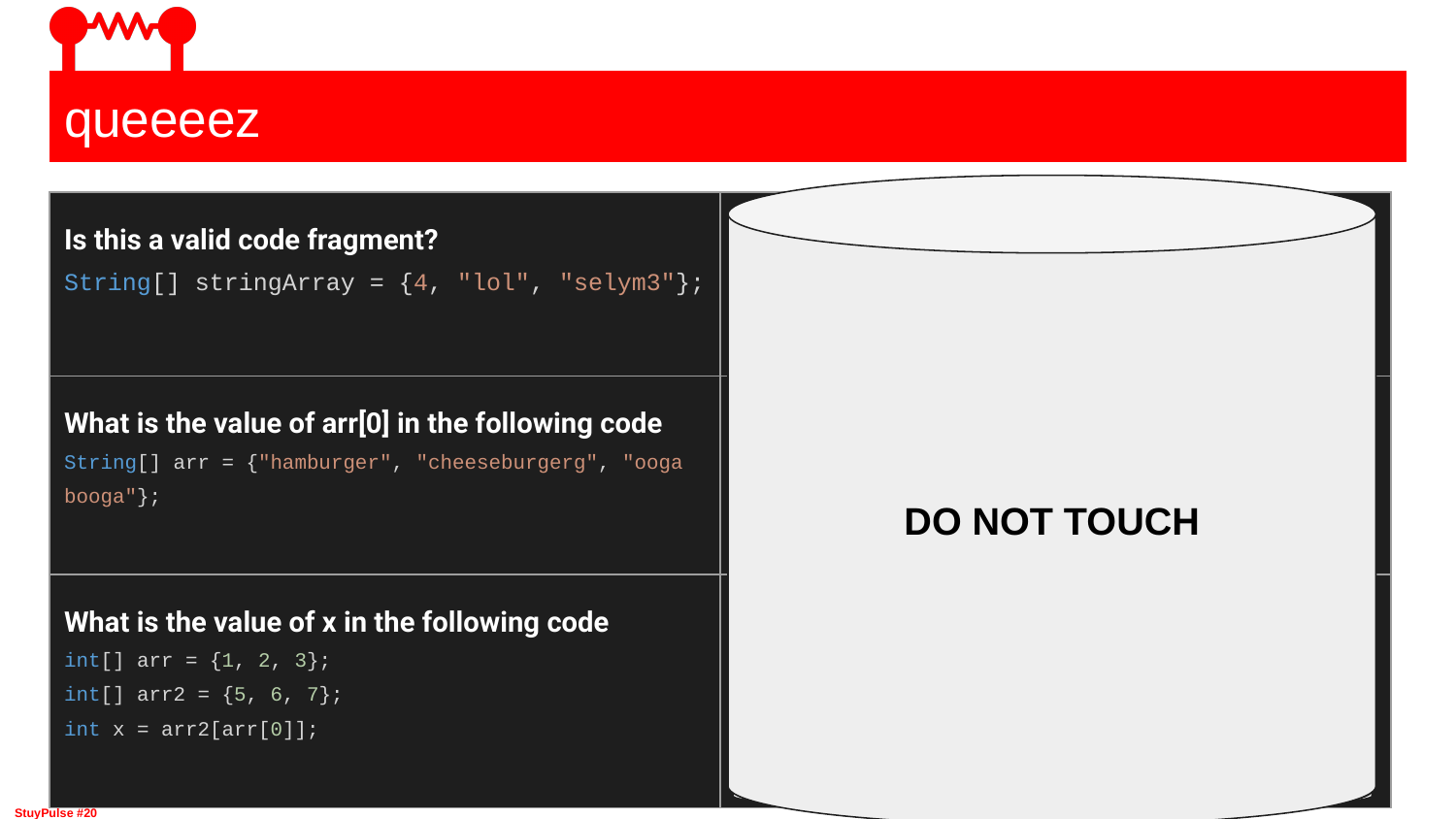

# queeeez
DO NOT TOUCH
| Is this a valid code fragment? String[] stringArray = {4, "lol", "selym3"}; | no |
| --- | --- |
| What is the value of arr[0] in the following code String[] arr = {"hamburger", "cheeseburgerg", "ooga booga"}; | "robgobtics" |
| What is the value of x in the following code int[] arr = {1, 2, 3}; int[] arr2 = {5, 6, 7}; int x = arr2[arr[0]]; | 6 |
DO NOT TOUCH
DO NOT TOUCH